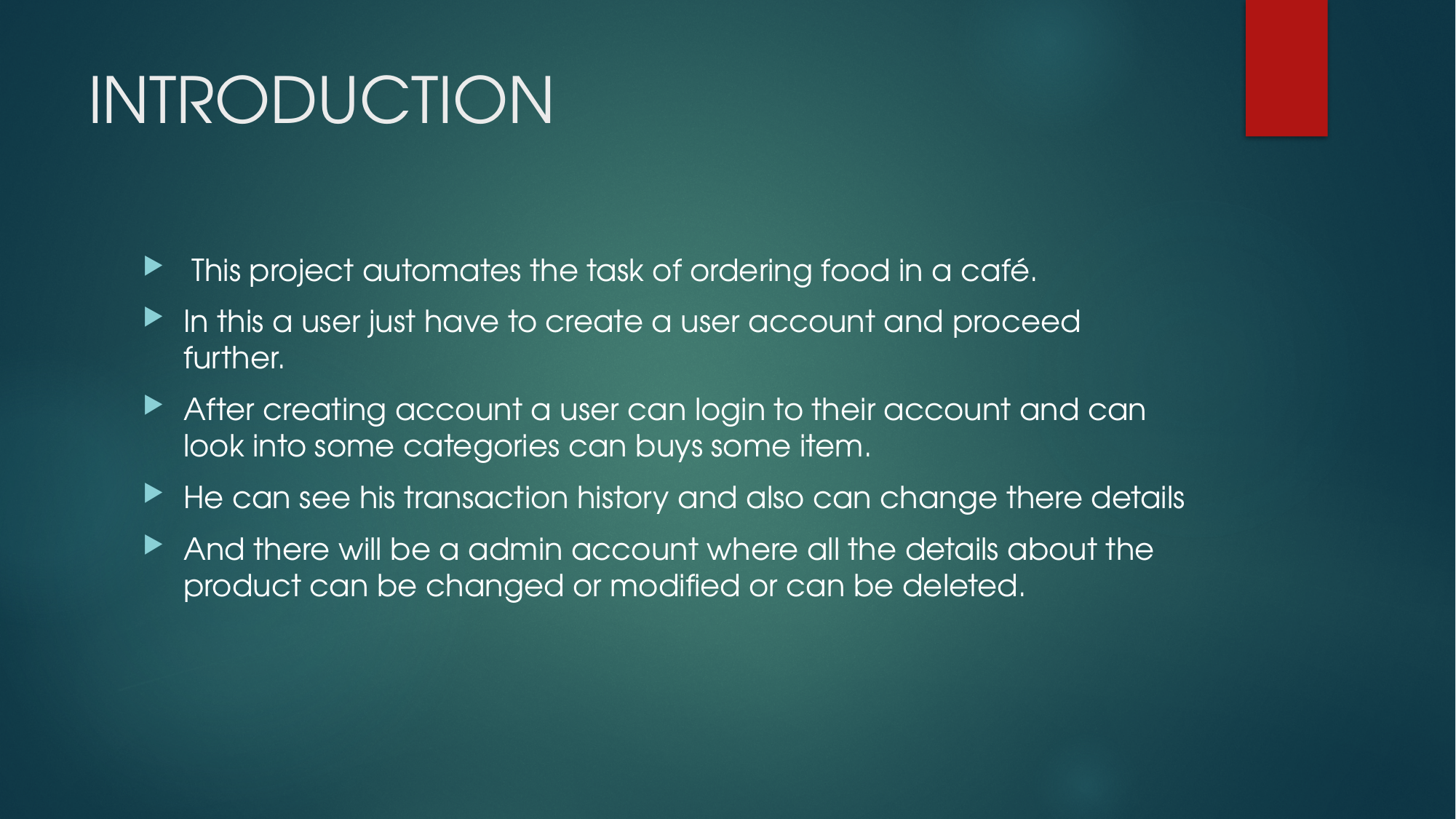

# INTRODUCTION
 This project automates the task of ordering food in a café.
In this a user just have to create a user account and proceed further.
After creating account a user can login to their account and can look into some categories can buys some item.
He can see his transaction history and also can change there details
And there will be a admin account where all the details about the product can be changed or modified or can be deleted.